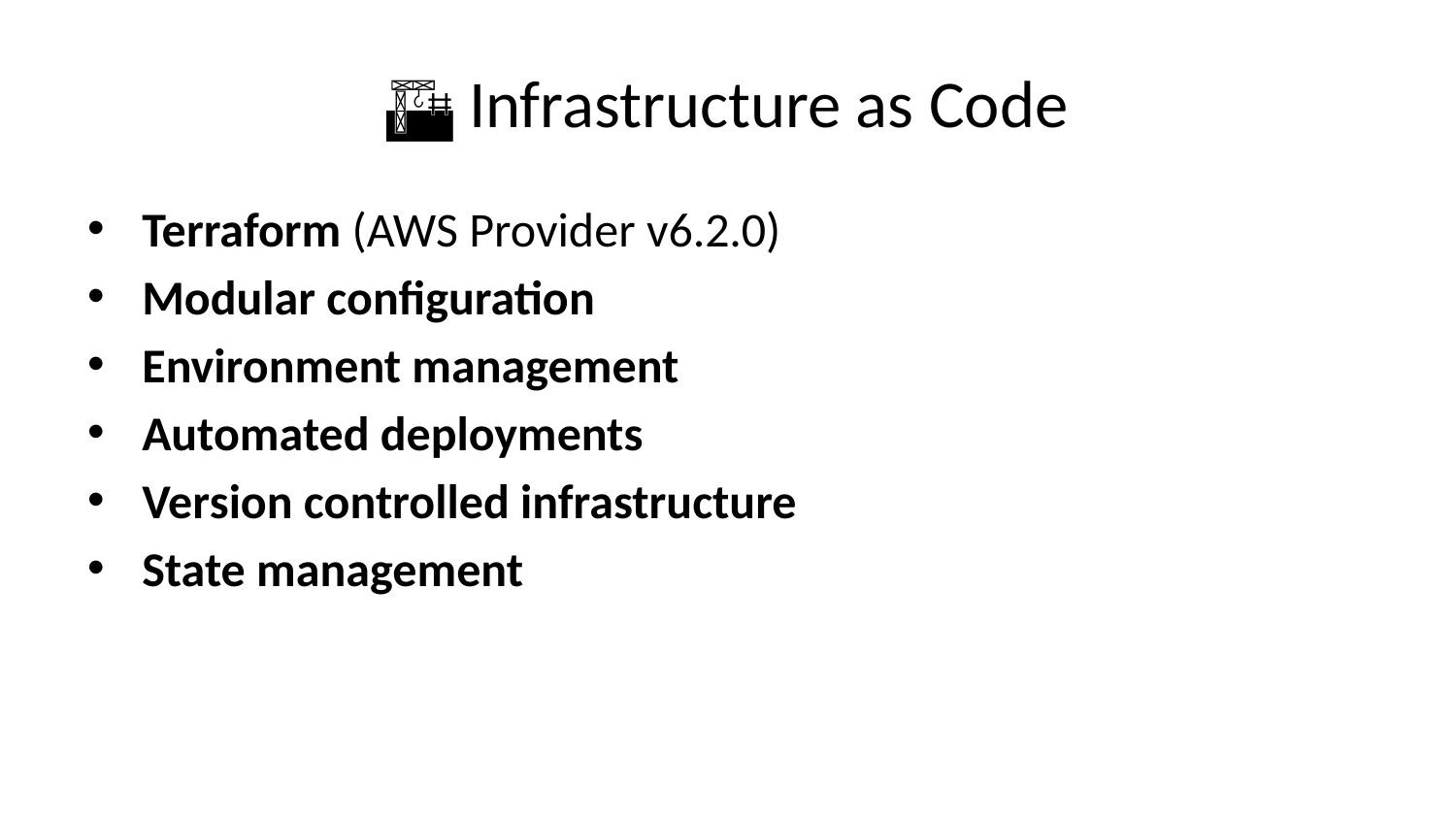

# 🏗️ Infrastructure as Code
Terraform (AWS Provider v6.2.0)
Modular configuration
Environment management
Automated deployments
Version controlled infrastructure
State management